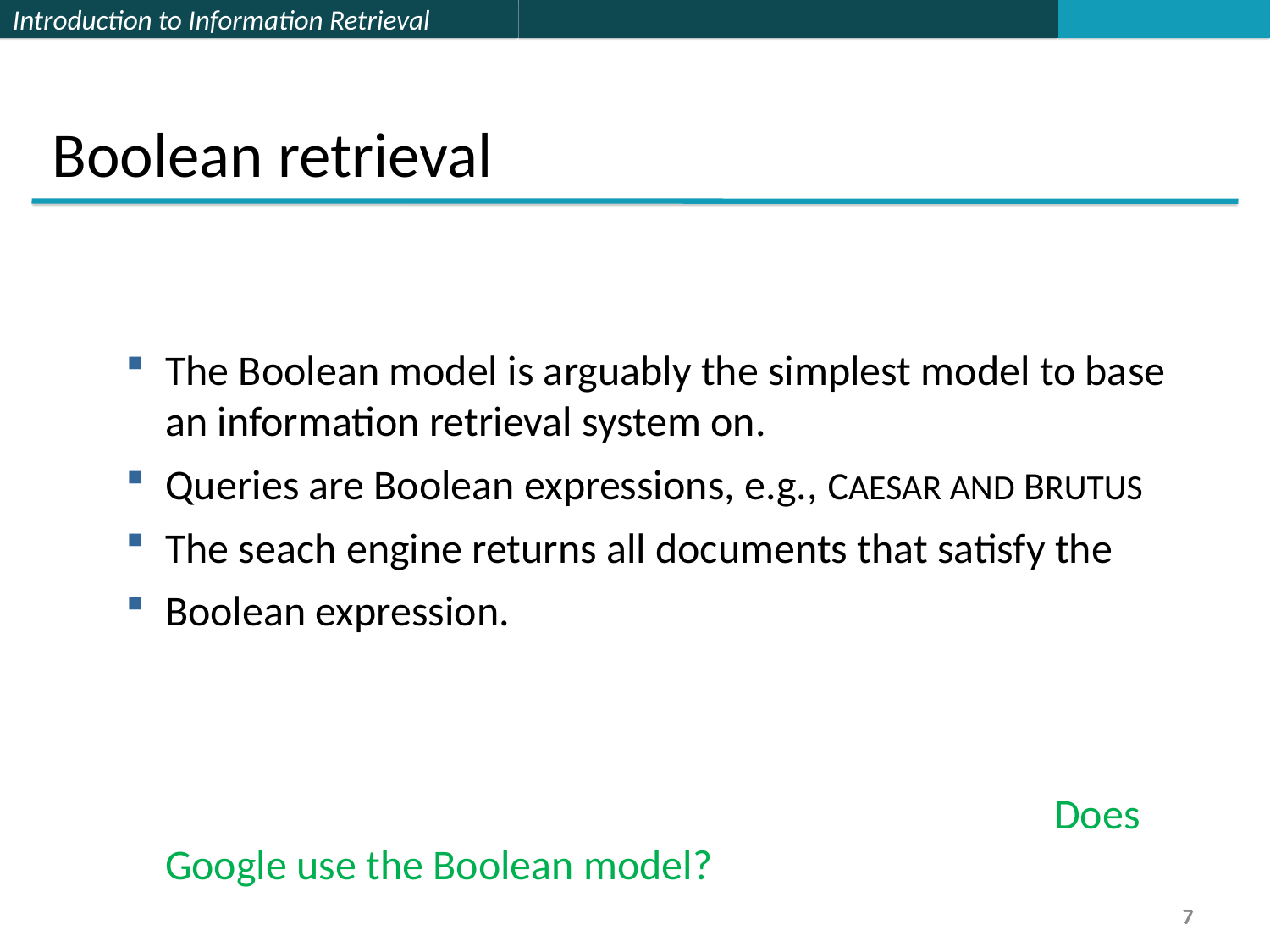

Boolean retrieval
The Boolean model is arguably the simplest model to base an information retrieval system on.
Queries are Boolean expressions, e.g., CAESAR AND BRUTUS
The seach engine returns all documents that satisfy the
Boolean expression.

								Does Google use the Boolean model?

7
7